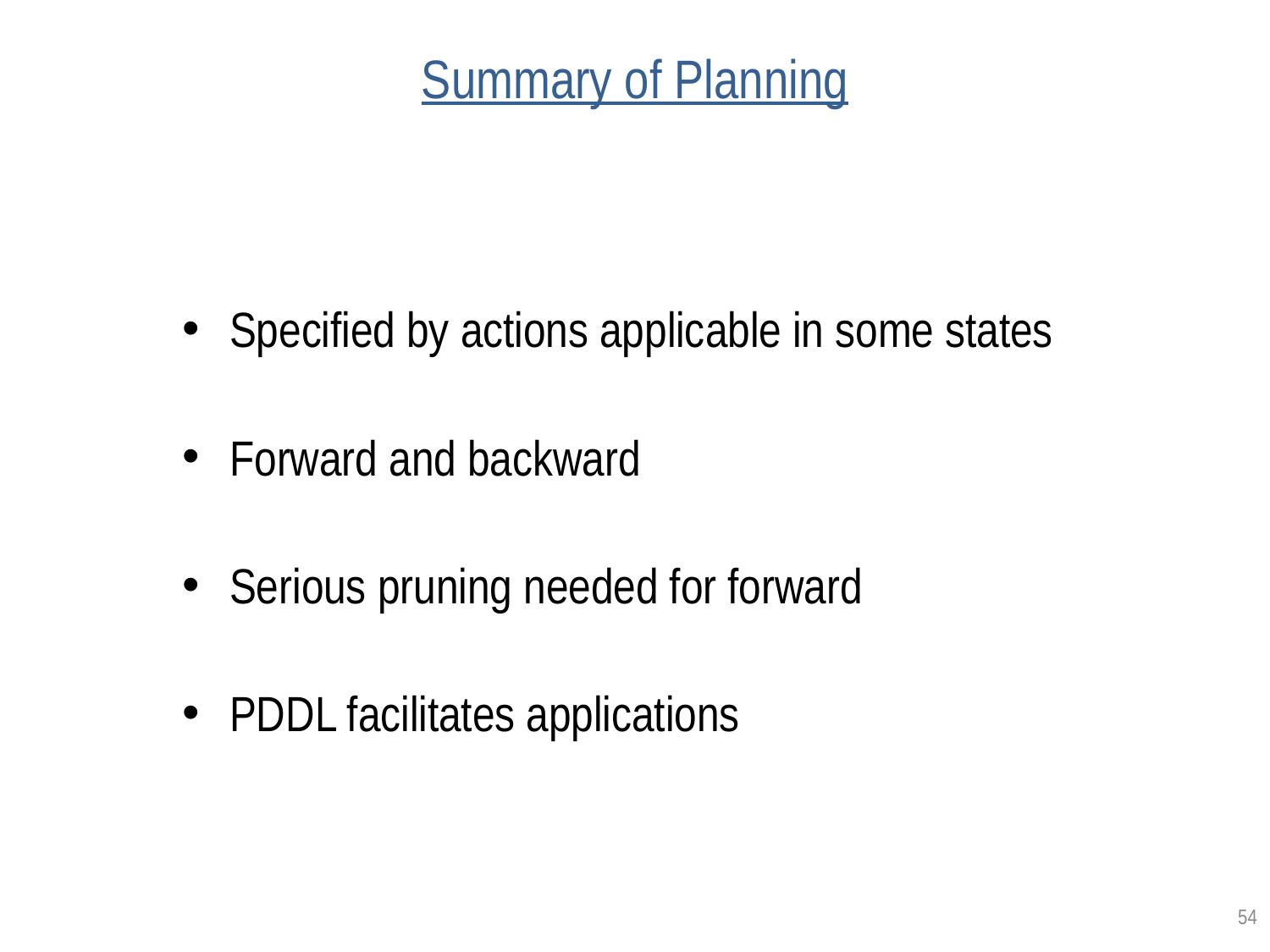

# Summary of Planning
Specified by actions applicable in some states
Forward and backward
Serious pruning needed for forward
PDDL facilitates applications
54